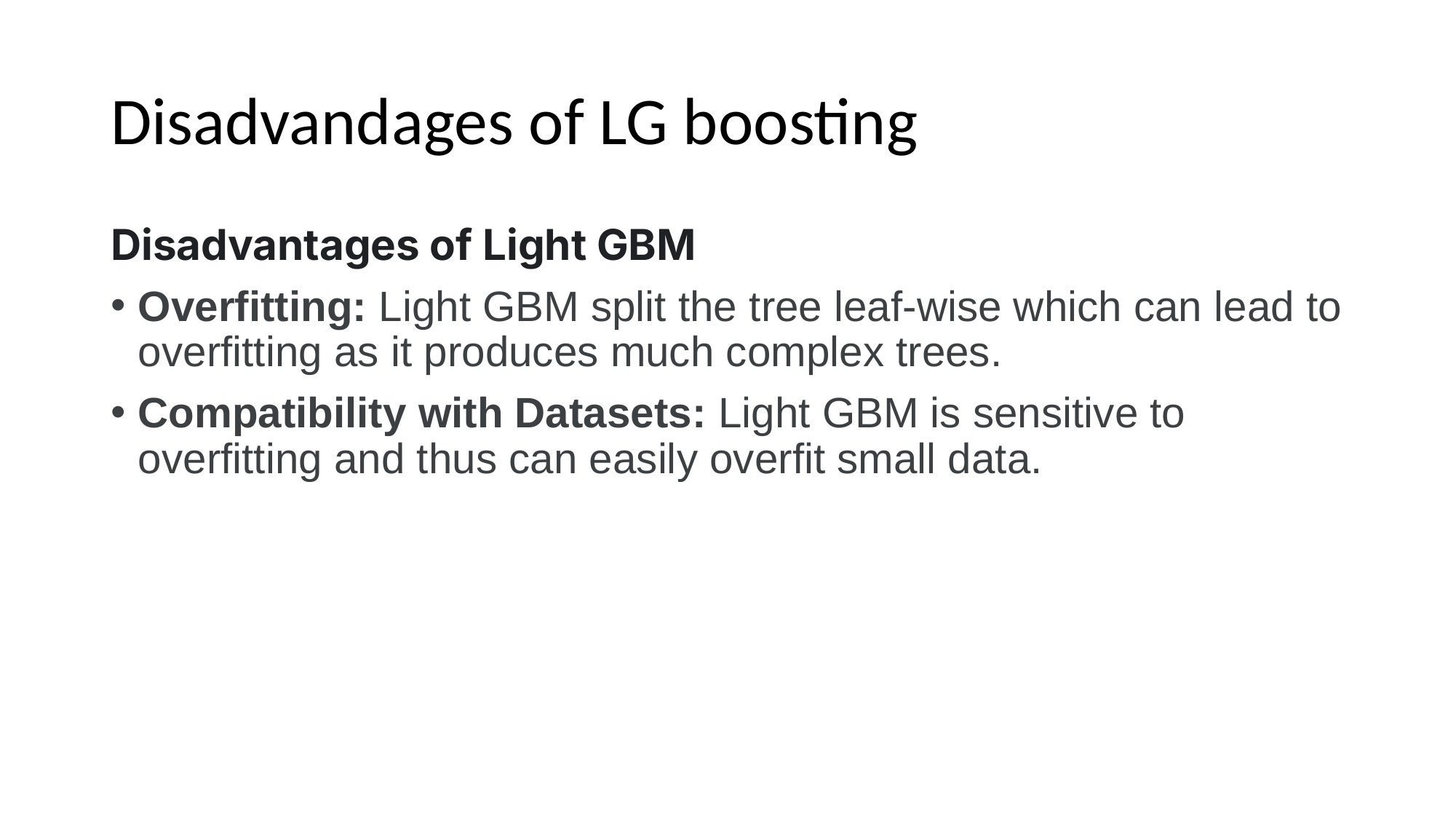

# Disadvandages of LG boosting
Disadvantages of Light GBM
Overfitting: Light GBM split the tree leaf-wise which can lead to overfitting as it produces much complex trees.
Compatibility with Datasets: Light GBM is sensitive to overfitting and thus can easily overfit small data.